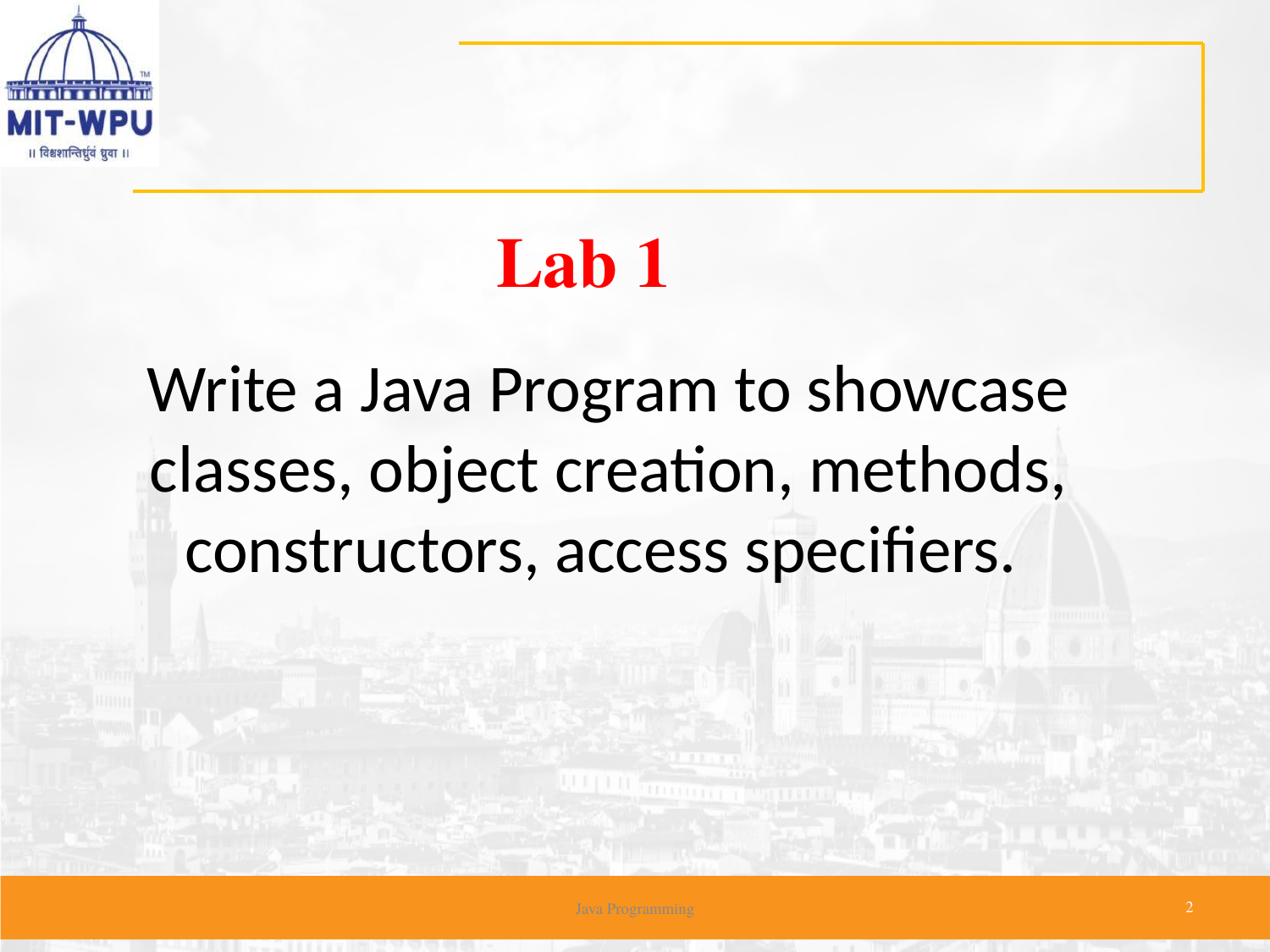

Lab 1
# Write a Java Program to showcase classes, object creation, methods, constructors, access specifiers.
Java Programming
2